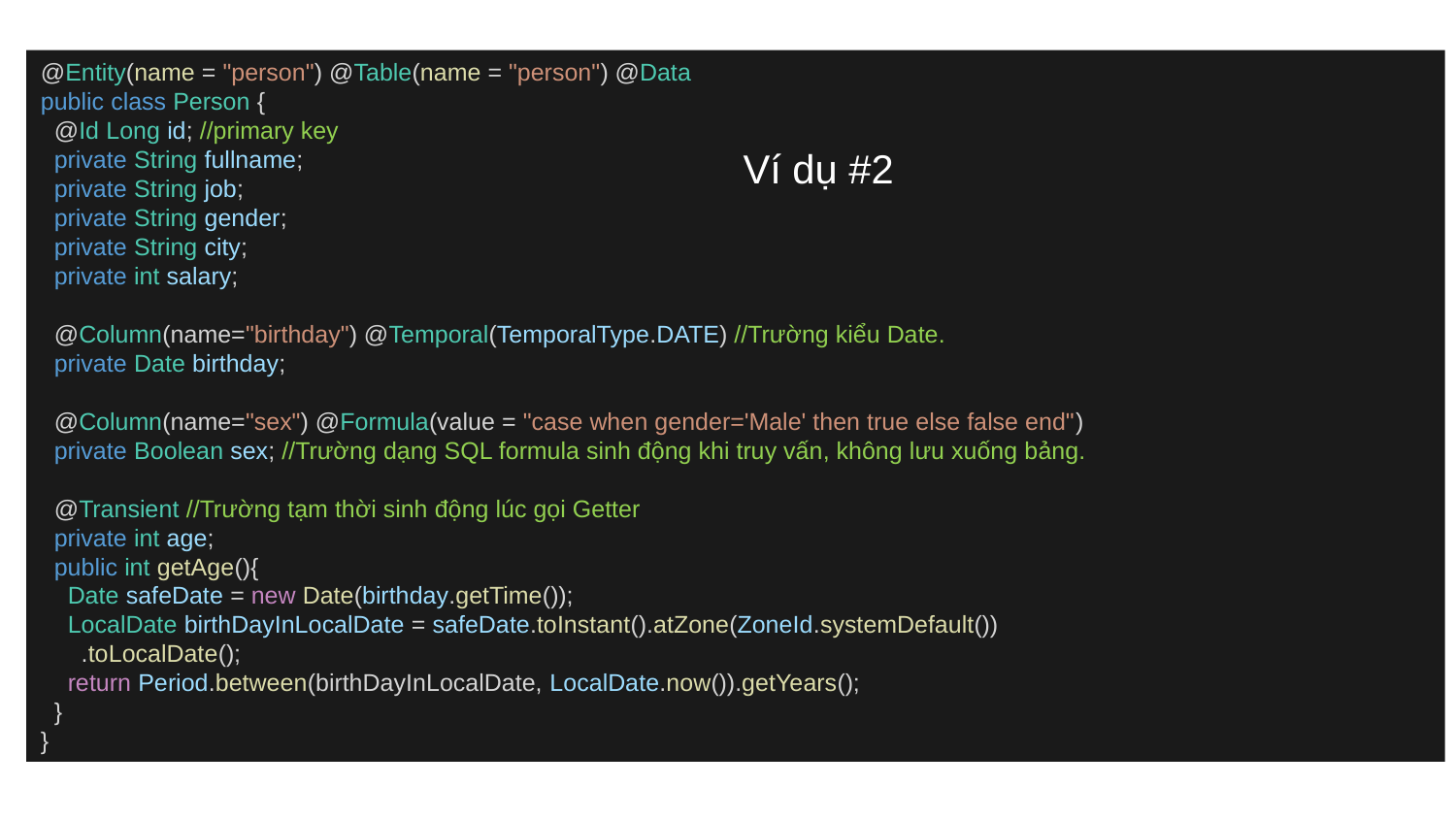

@Entity(name = "person") @Table(name = "person") @Data
public class Person {
  @Id Long id; //primary key
  private String fullname;
  private String job;
  private String gender;
  private String city;
  private int salary;
  @Column(name="birthday") @Temporal(TemporalType.DATE) //Trường kiểu Date.
  private Date birthday;
  @Column(name="sex") @Formula(value = "case when gender='Male' then true else false end")
  private Boolean sex; //Trường dạng SQL formula sinh động khi truy vấn, không lưu xuống bảng.
  @Transient //Trường tạm thời sinh động lúc gọi Getter
  private int age;
  public int getAge(){
    Date safeDate = new Date(birthday.getTime());
    LocalDate birthDayInLocalDate = safeDate.toInstant().atZone(ZoneId.systemDefault())
      .toLocalDate();
    return Period.between(birthDayInLocalDate, LocalDate.now()).getYears();
  }
}
Ví dụ #2